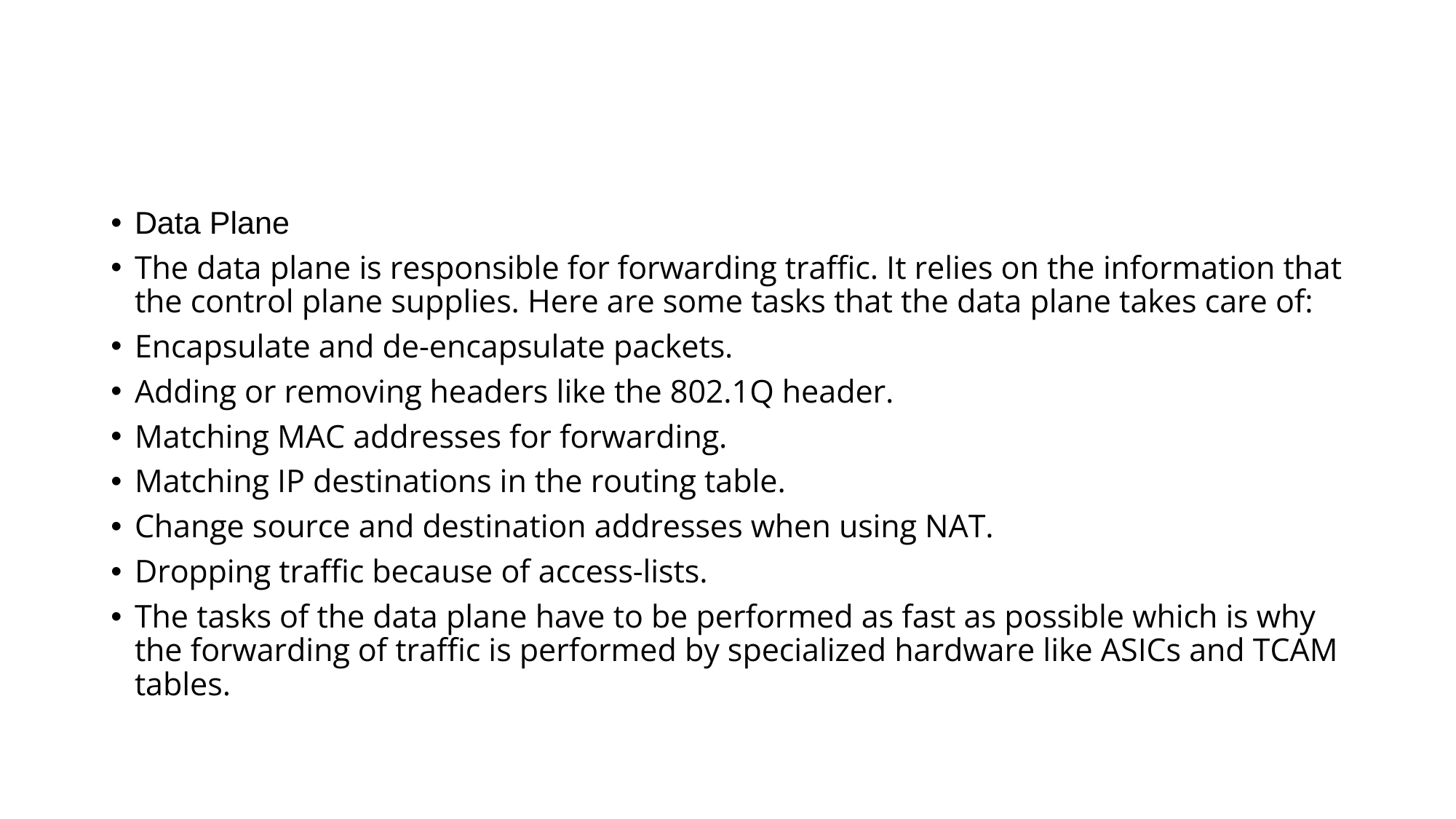

Data Plane
The data plane is responsible for forwarding traffic. It relies on the information that the control plane supplies. Here are some tasks that the data plane takes care of:
Encapsulate and de-encapsulate packets.
Adding or removing headers like the 802.1Q header.
Matching MAC addresses for forwarding.
Matching IP destinations in the routing table.
Change source and destination addresses when using NAT.
Dropping traffic because of access-lists.
The tasks of the data plane have to be performed as fast as possible which is why the forwarding of traffic is performed by specialized hardware like ASICs and TCAM tables.